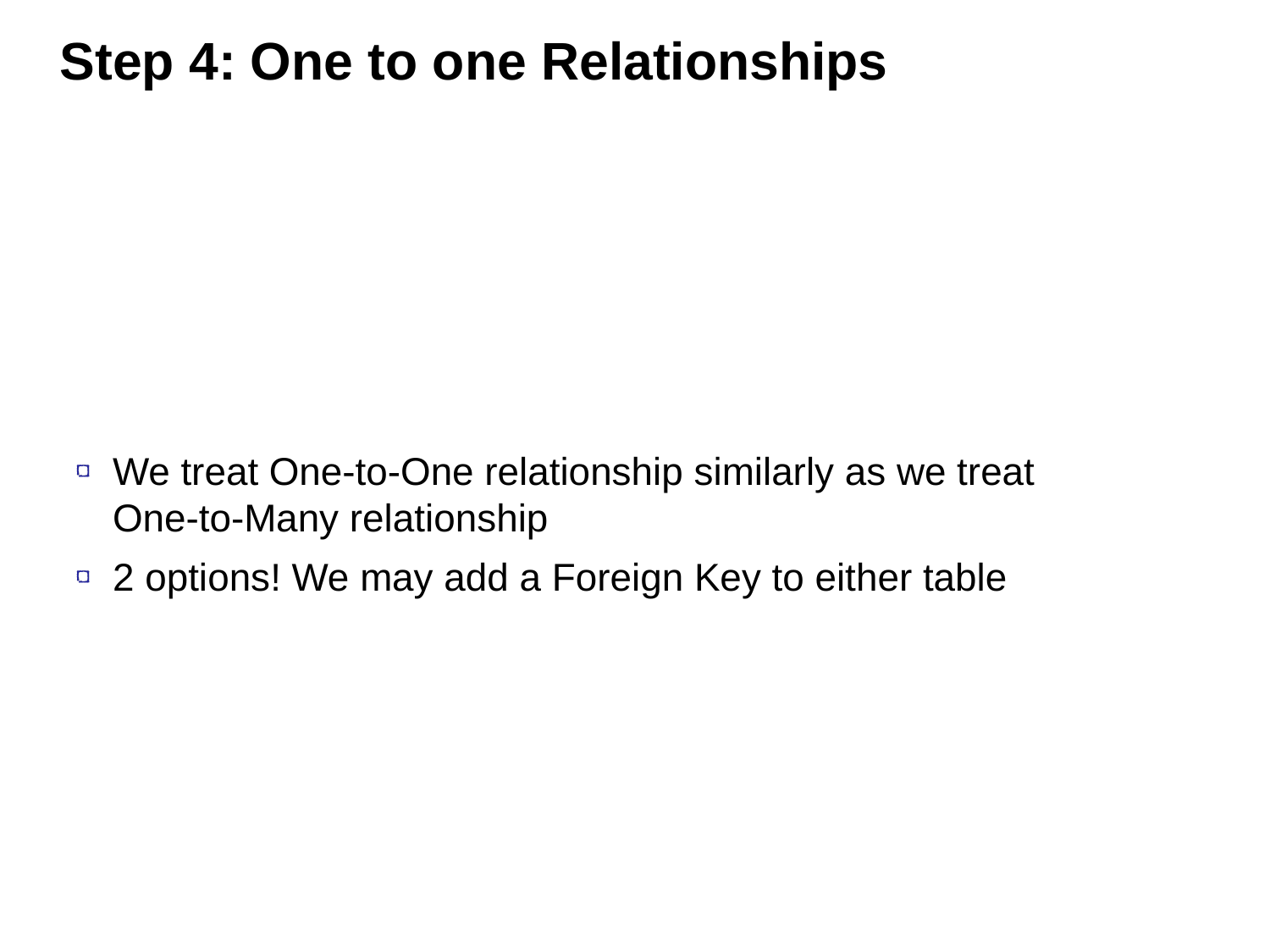

Step 4: One to one Relationships
We treat One-to-One relationship similarly as we treat One-to-Many relationship
2 options! We may add a Foreign Key to either table